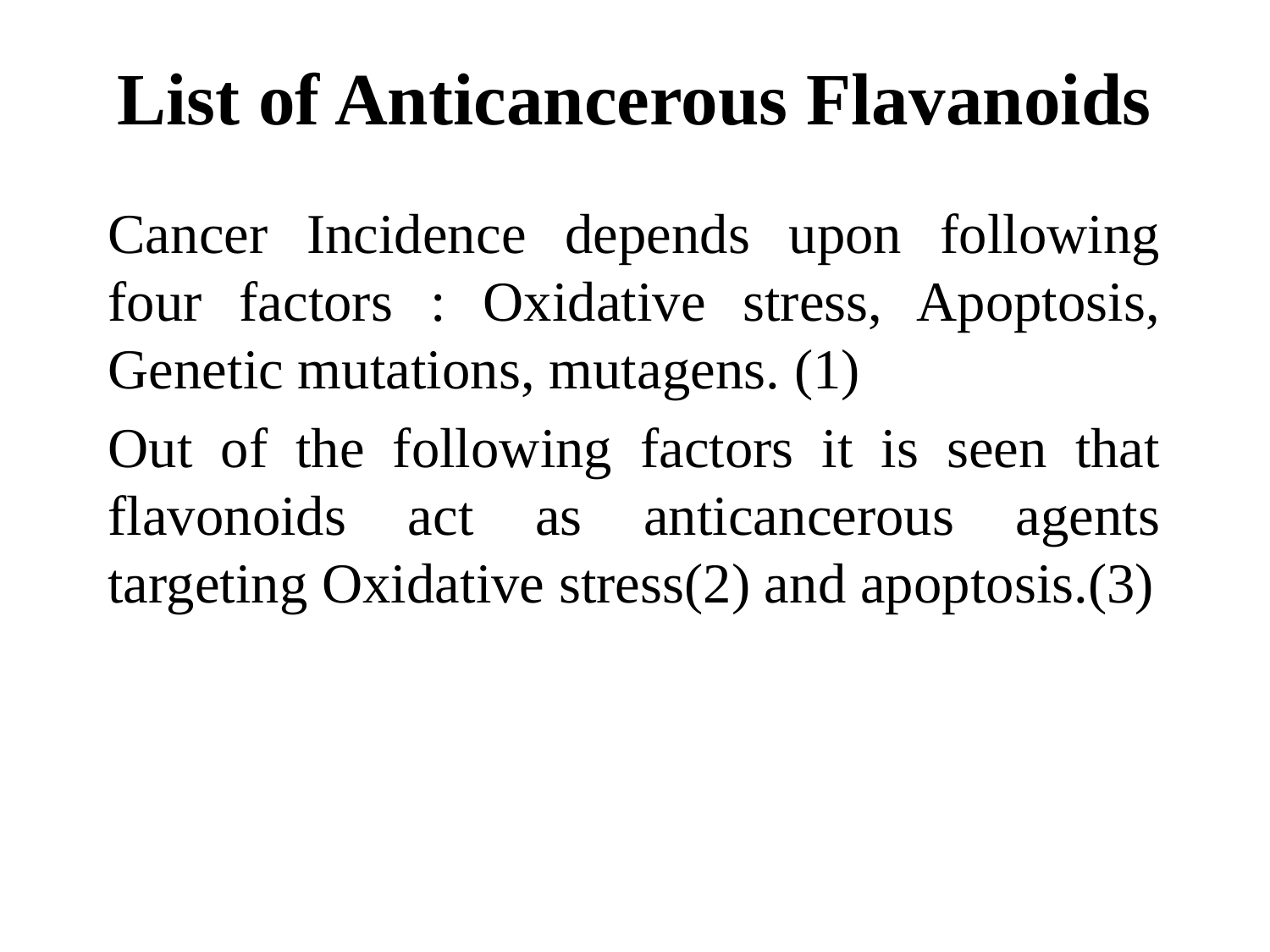

# List of Anticancerous Flavanoids
Cancer Incidence depends upon following four factors : Oxidative stress, Apoptosis, Genetic mutations, mutagens. (1)
Out of the following factors it is seen that flavonoids act as anticancerous agents targeting Oxidative stress(2) and apoptosis.(3)